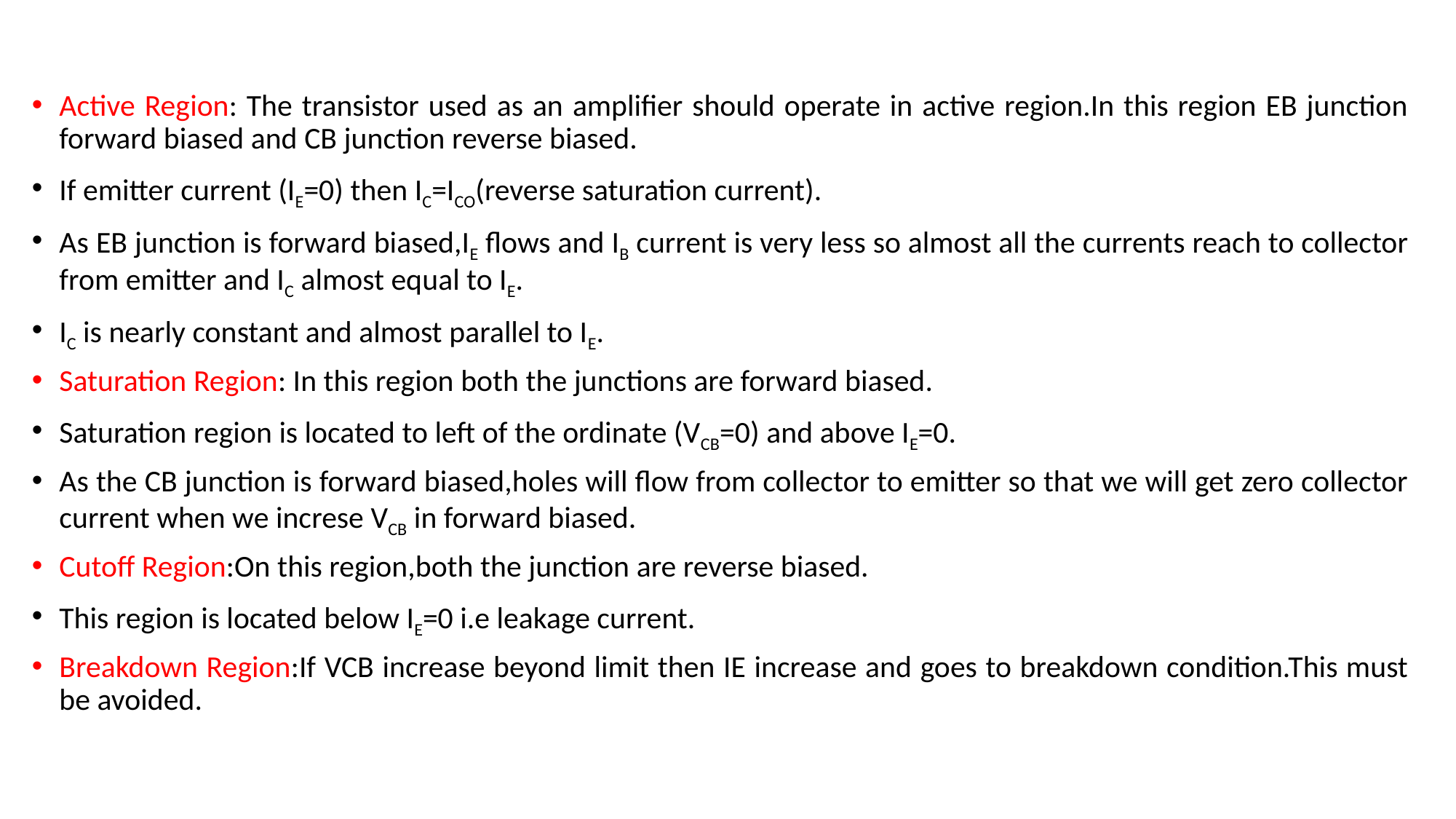

Active Region: The transistor used as an amplifier should operate in active region.In this region EB junction forward biased and CB junction reverse biased.
If emitter current (IE=0) then IC=ICO(reverse saturation current).
As EB junction is forward biased,IE flows and IB current is very less so almost all the currents reach to collector from emitter and IC almost equal to IE.
IC is nearly constant and almost parallel to IE.
Saturation Region: In this region both the junctions are forward biased.
Saturation region is located to left of the ordinate (VCB=0) and above IE=0.
As the CB junction is forward biased,holes will flow from collector to emitter so that we will get zero collector current when we increse VCB in forward biased.
Cutoff Region:On this region,both the junction are reverse biased.
This region is located below IE=0 i.e leakage current.
Breakdown Region:If VCB increase beyond limit then IE increase and goes to breakdown condition.This must be avoided.